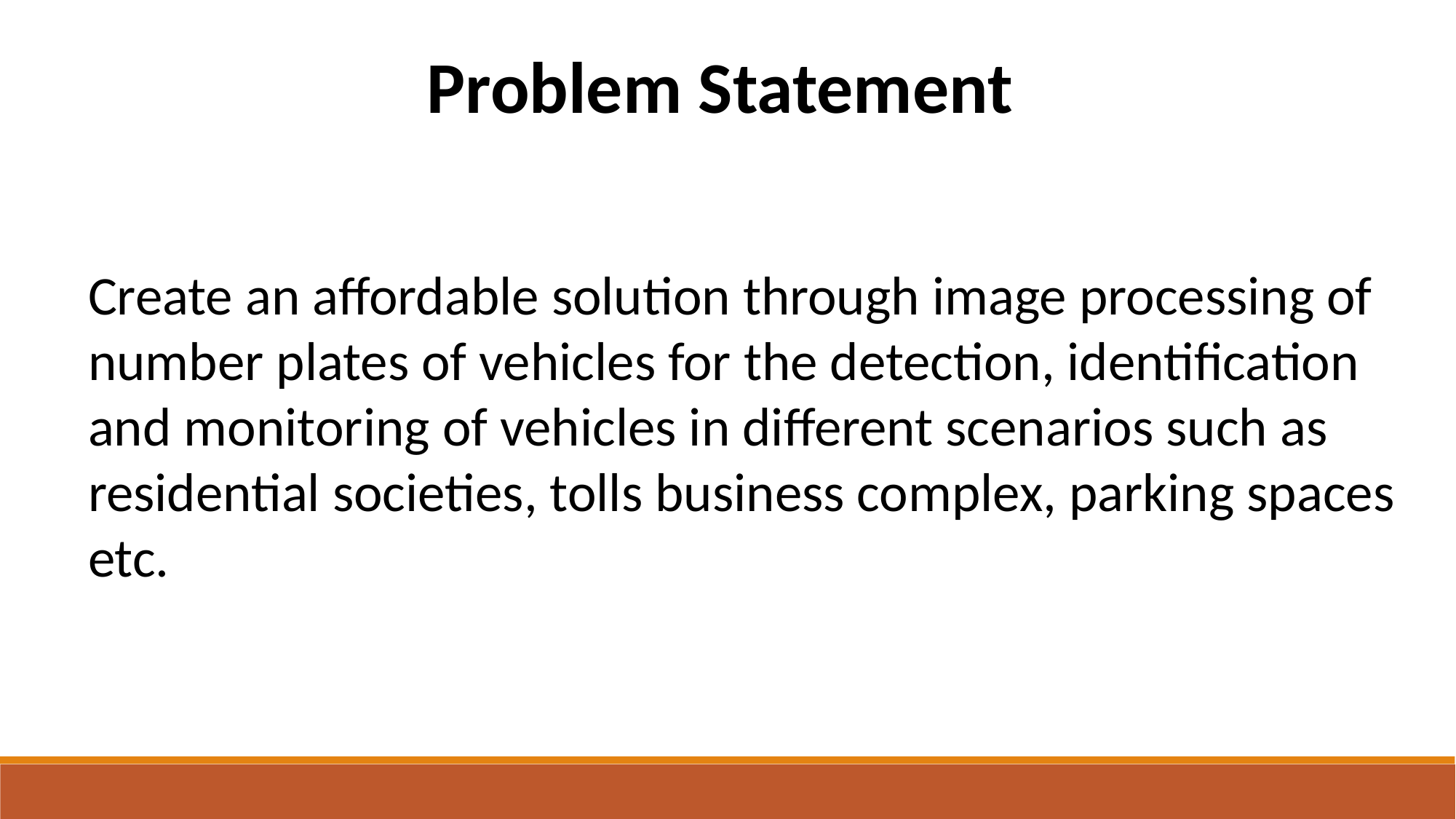

Problem Statement
Create an affordable solution through image processing of number plates of vehicles for the detection, identification and monitoring of vehicles in different scenarios such as residential societies, tolls business complex, parking spaces etc.